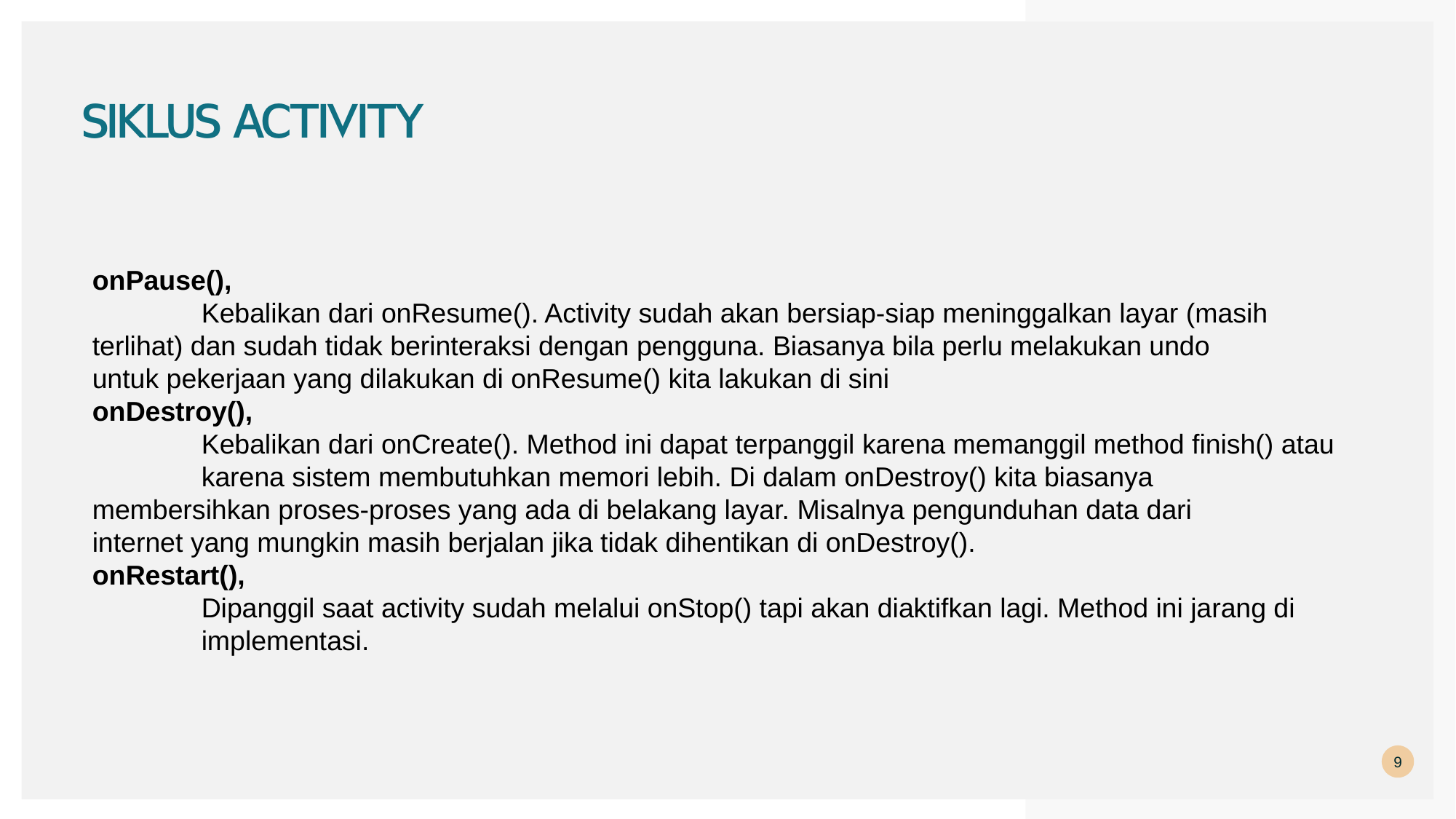

# Siklus activity

onPause(),
	Kebalikan dari onResume(). Activity sudah akan bersiap-siap meninggalkan layar (masih 	terlihat) dan sudah tidak berinteraksi dengan pengguna. Biasanya bila perlu melakukan undo 	untuk pekerjaan yang dilakukan di onResume() kita lakukan di sini
onDestroy(),
	Kebalikan dari onCreate(). Method ini dapat terpanggil karena memanggil method finish() atau 	karena sistem membutuhkan memori lebih. Di dalam onDestroy() kita biasanya 	membersihkan proses-proses yang ada di belakang layar. Misalnya pengunduhan data dari 	internet yang mungkin masih berjalan jika tidak dihentikan di onDestroy().
onRestart(),
	Dipanggil saat activity sudah melalui onStop() tapi akan diaktifkan lagi. Method ini jarang di 	implementasi.

9